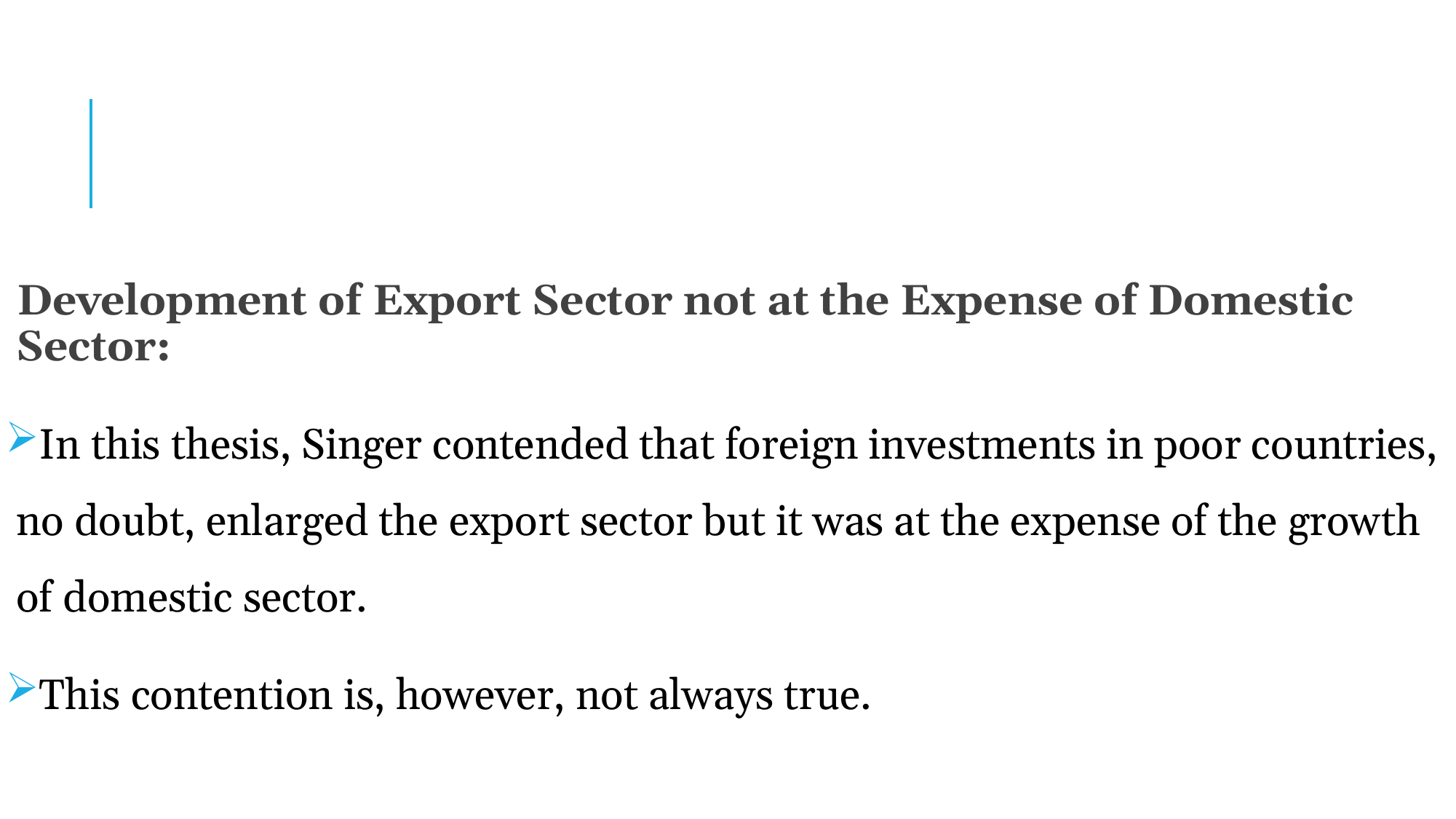

#
Development of Export Sector not at the Expense of Domestic Sector:
In this thesis, Singer contended that foreign investments in poor countries, no doubt, enlarged the export sector but it was at the expense of the growth of domestic sector.
This contention is, however, not always true.